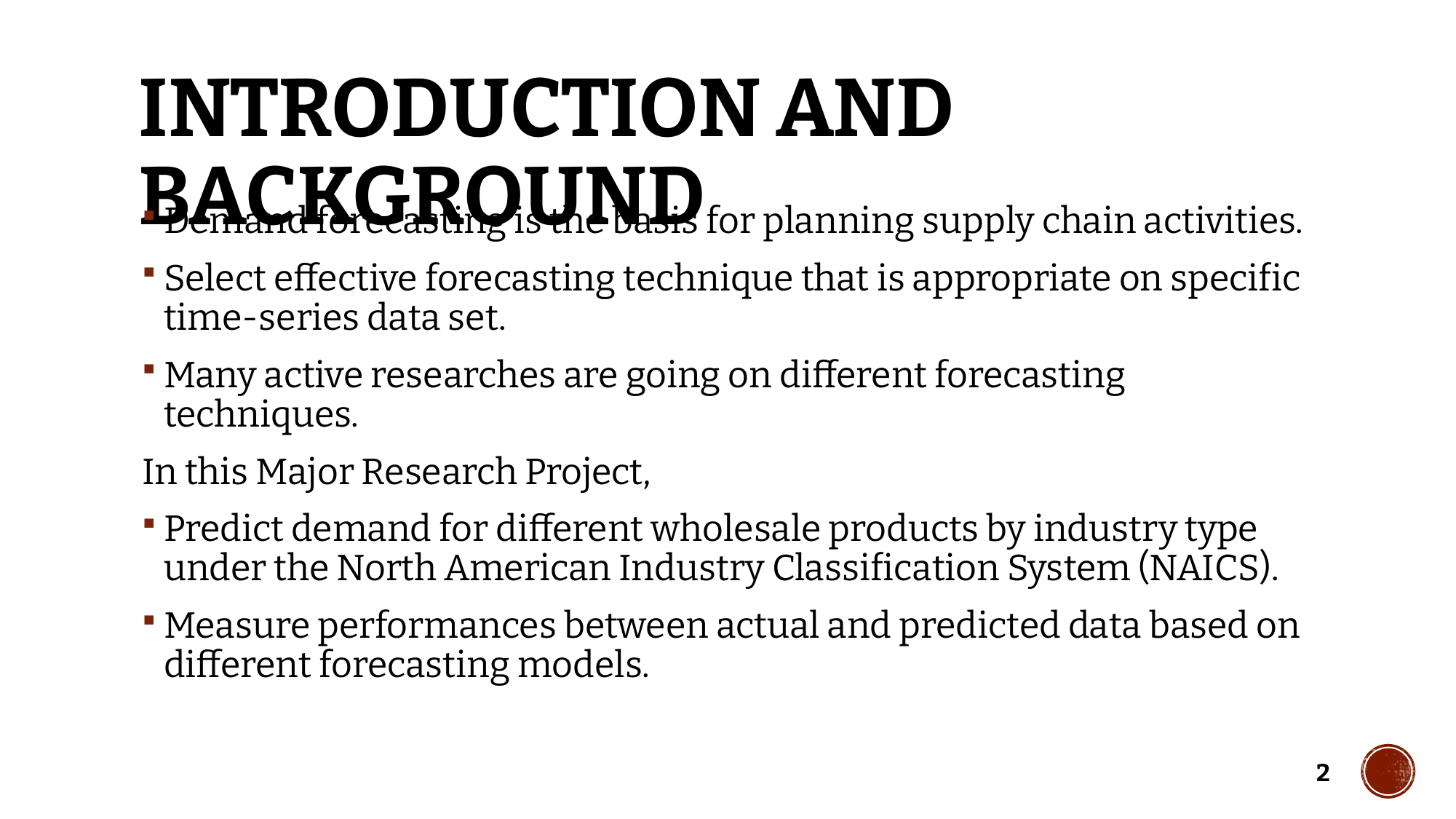

# INTRODUCTION AND BACKGROUND
Demand forecasting is the basis for planning supply chain activities.
Select effective forecasting technique that is appropriate on specific time-series data set.
Many active researches are going on different forecasting techniques.
In this Major Research Project,
Predict demand for different wholesale products by industry type under the North American Industry Classification System (NAICS).
Measure performances between actual and predicted data based on different forecasting models.

2